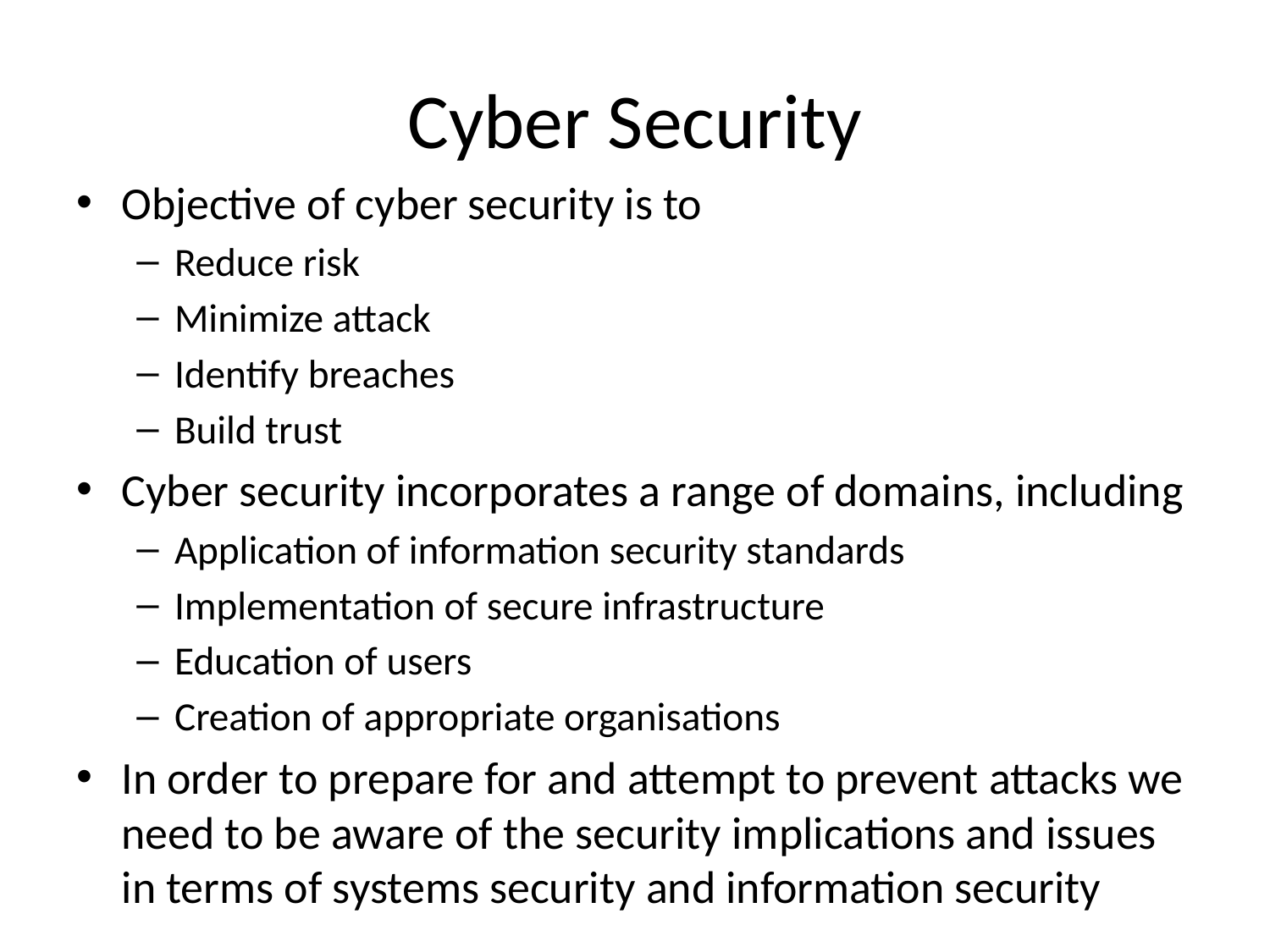

# Cyber Security
Objective of cyber security is to
Reduce risk
Minimize attack
Identify breaches
Build trust
Cyber security incorporates a range of domains, including
Application of information security standards
Implementation of secure infrastructure
Education of users
Creation of appropriate organisations
In order to prepare for and attempt to prevent attacks we need to be aware of the security implications and issues in terms of systems security and information security